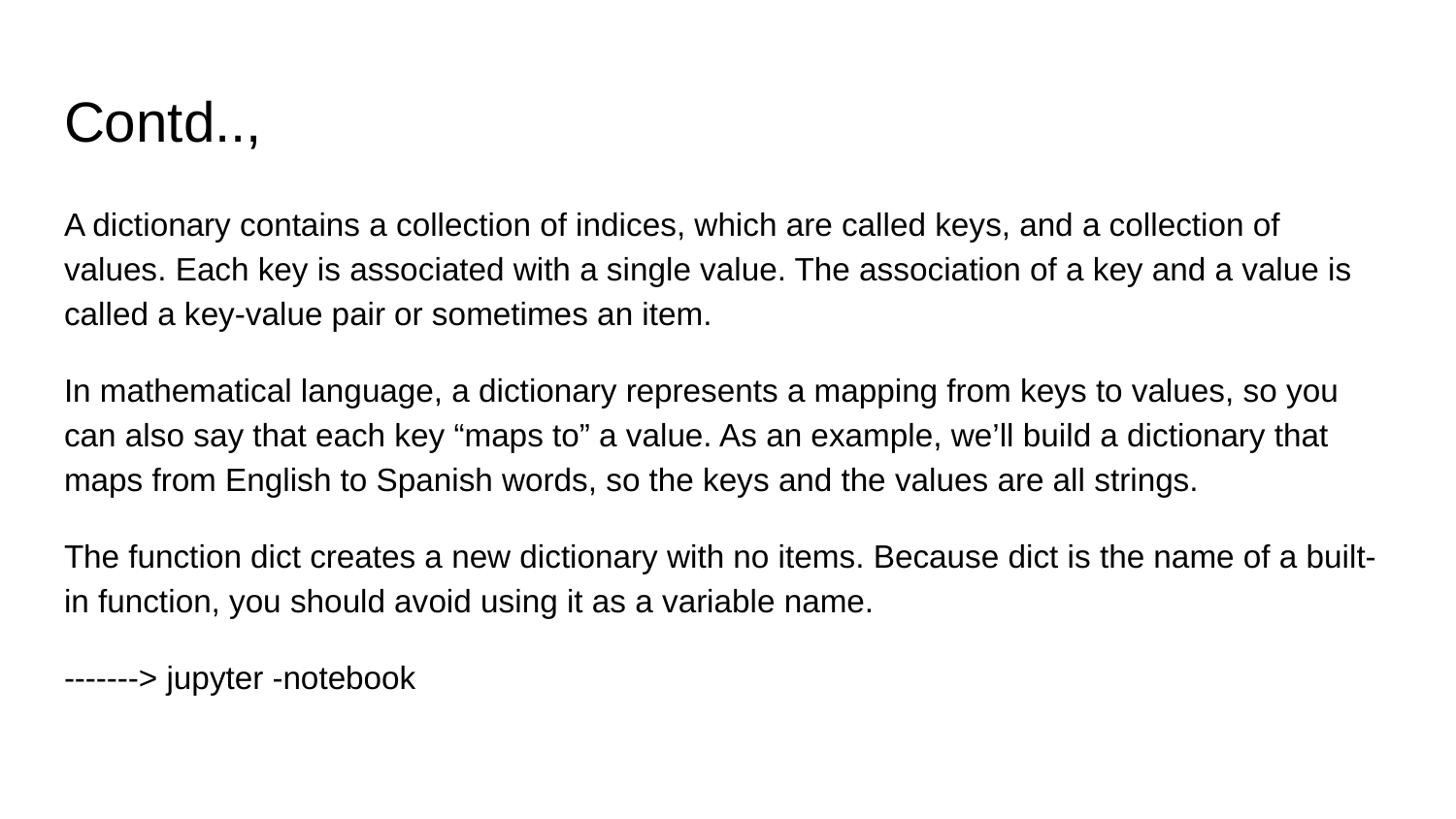

# Contd..,
A dictionary contains a collection of indices, which are called keys, and a collection of values. Each key is associated with a single value. The association of a key and a value is called a key-value pair or sometimes an item.
In mathematical language, a dictionary represents a mapping from keys to values, so you can also say that each key “maps to” a value. As an example, we’ll build a dictionary that maps from English to Spanish words, so the keys and the values are all strings.
The function dict creates a new dictionary with no items. Because dict is the name of a built-in function, you should avoid using it as a variable name.
-------> jupyter -notebook